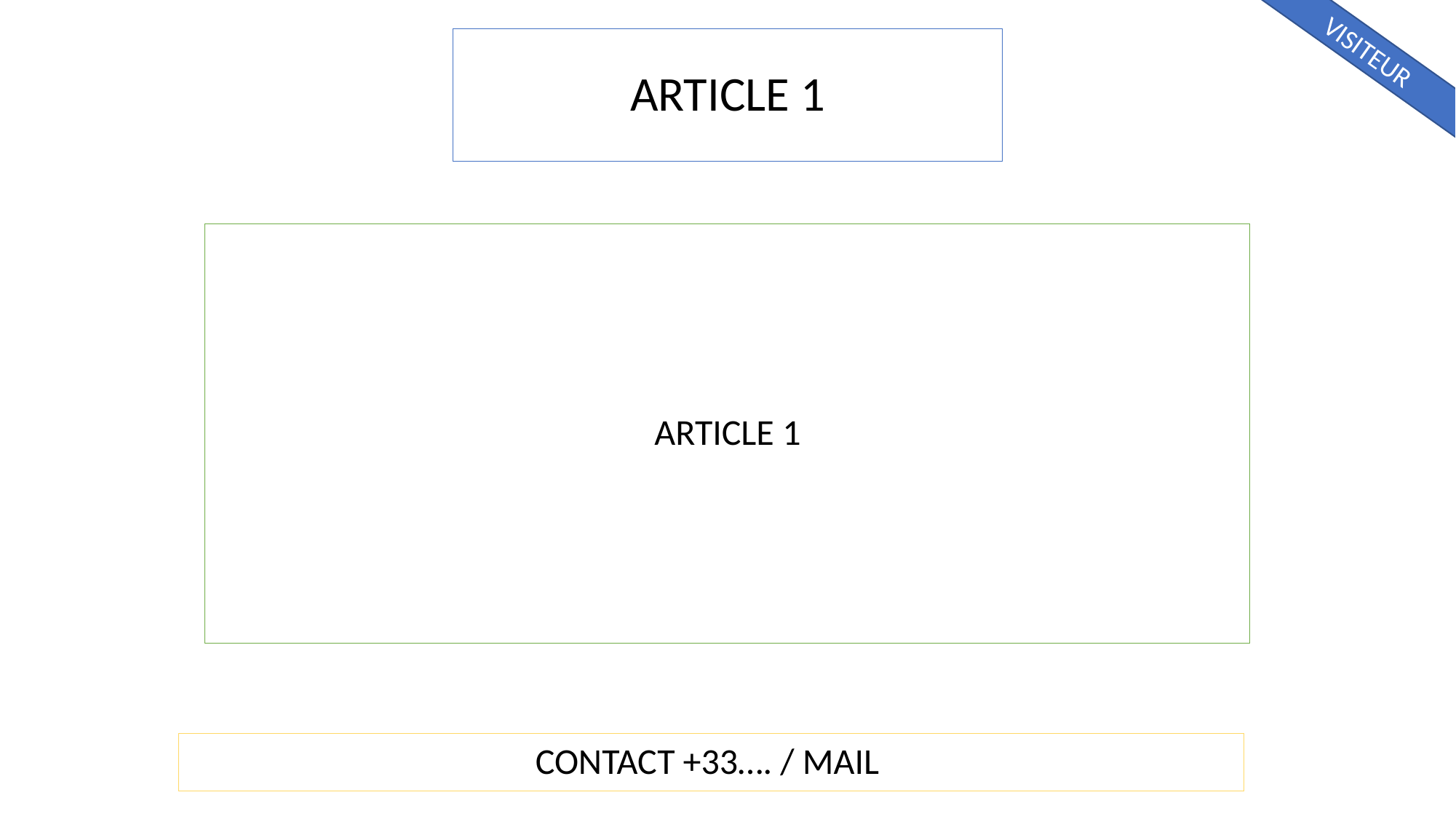

# ARTICLE 1
VISITEUR
ARTICLE 1
CONTACT +33…. / MAIL